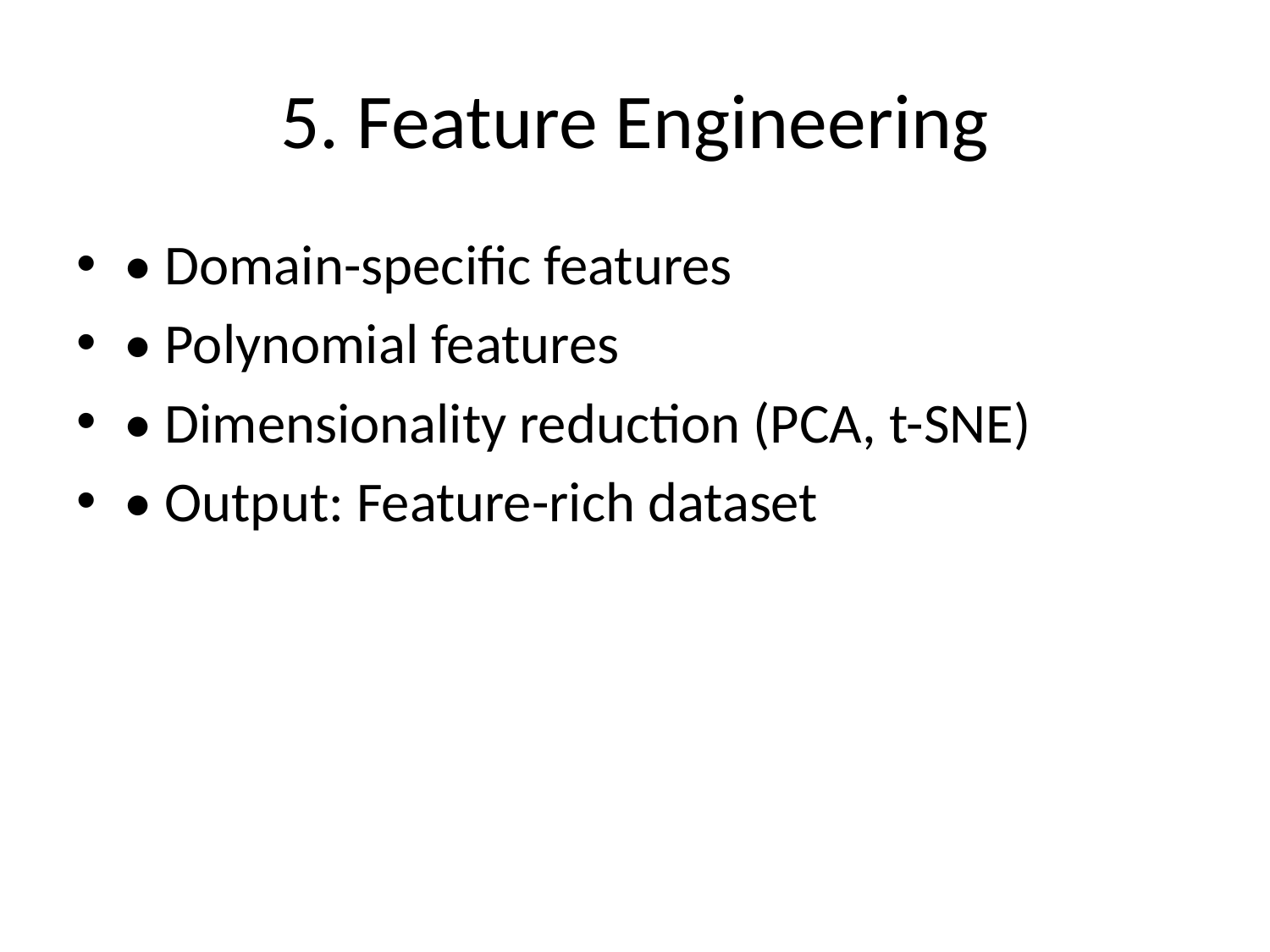

# 5. Feature Engineering
• Domain-specific features
• Polynomial features
• Dimensionality reduction (PCA, t-SNE)
• Output: Feature-rich dataset